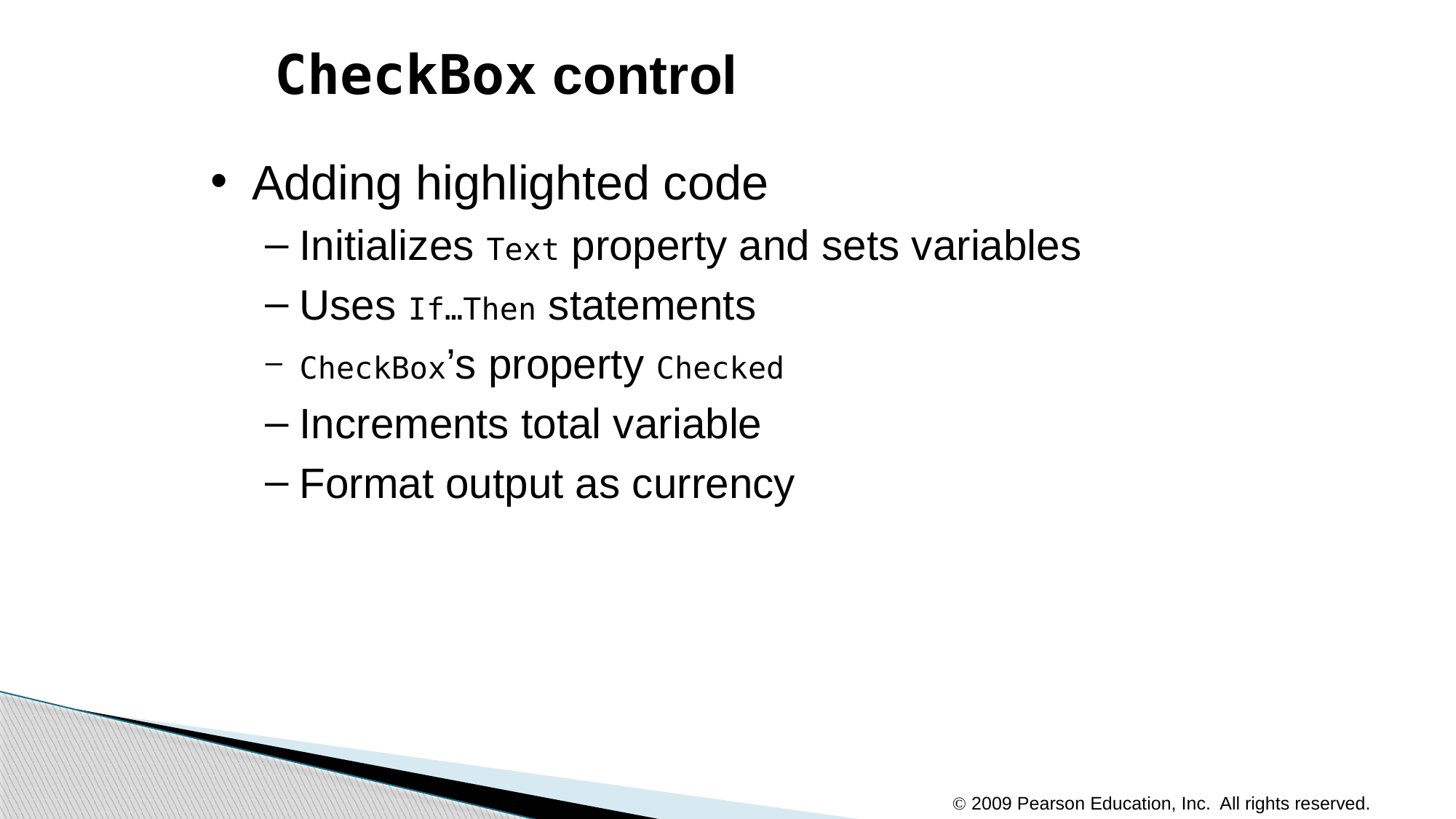

# CheckBox control
Adding highlighted code
Initializes Text property and sets variables
Uses If…Then statements
CheckBox’s property Checked
Increments total variable
Format output as currency